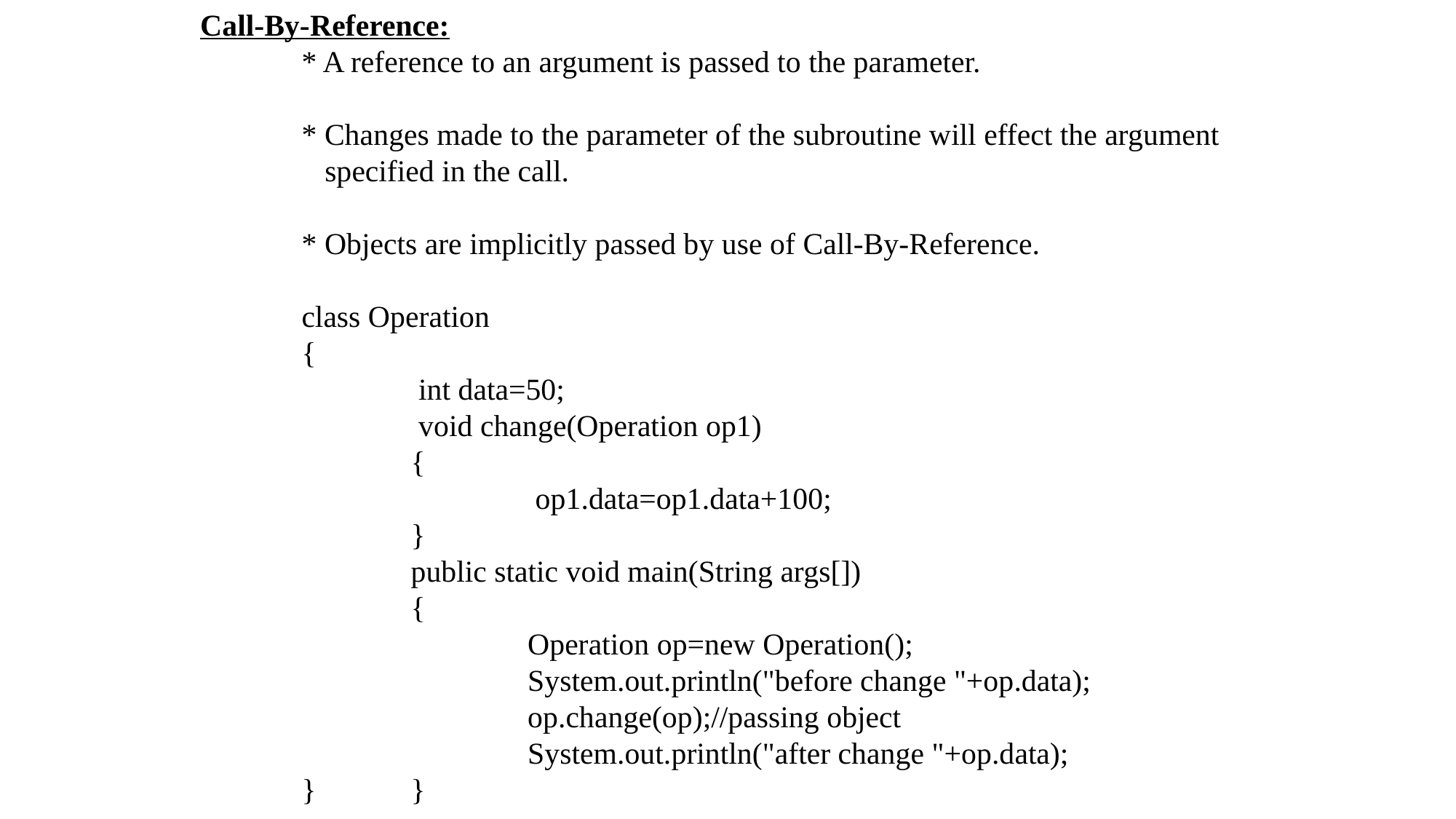

Call-By-Reference:
	* A reference to an argument is passed to the parameter.

	* Changes made to the parameter of the subroutine will effect the argument
	   specified in the call.

	* Objects are implicitly passed by use of Call-By-Reference.

	class Operation
	{
		 int data=50;
  		 void change(Operation op1)
		{
			  op1.data=op1.data+100;
 		}
    		public static void main(String args[])
		{
			 Operation op=new Operation();
			 System.out.println("before change "+op.data);
			 op.change(op);//passing object
			 System.out.println("after change "+op.data);
 	}	}